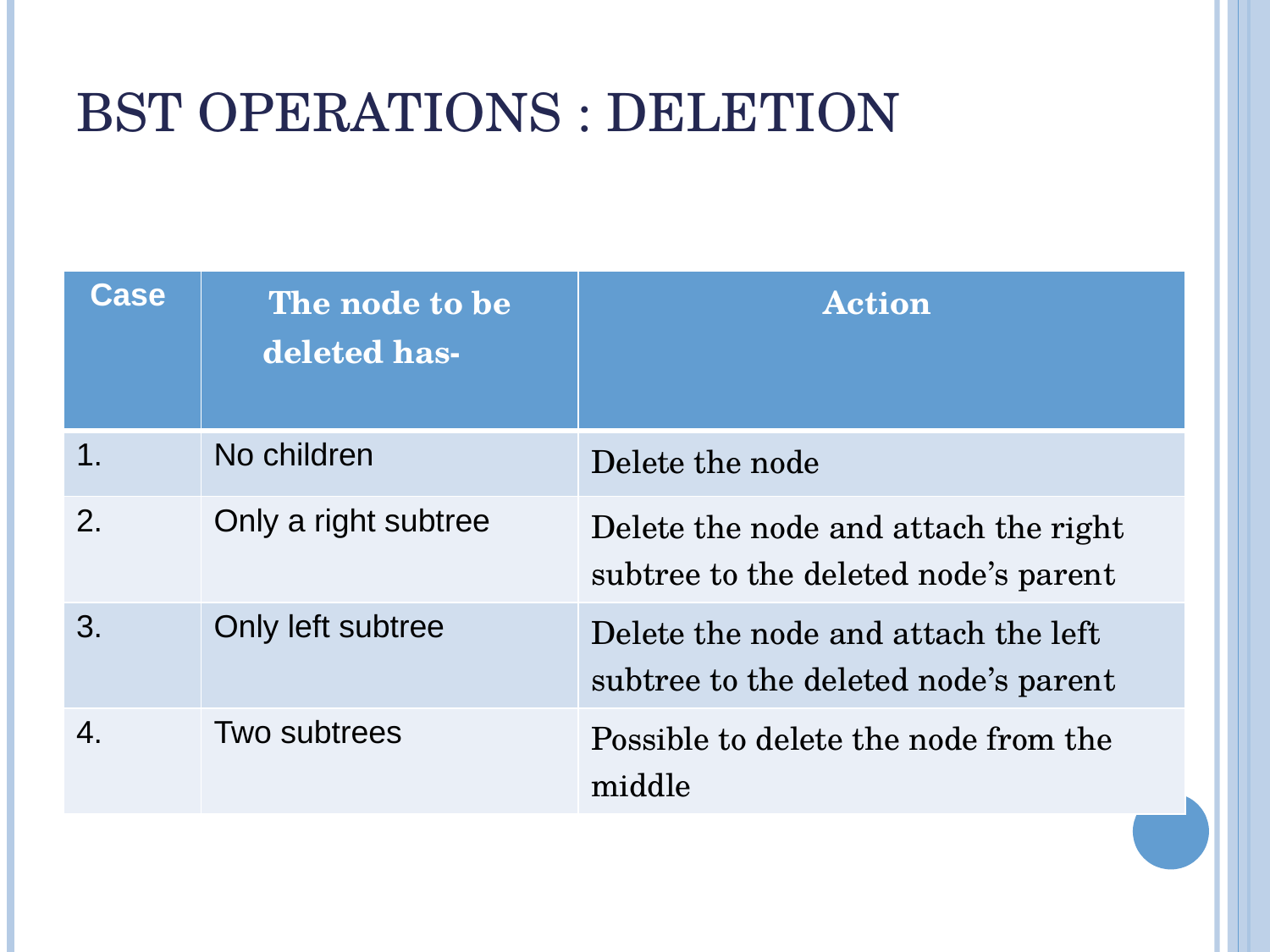

# BST Operations : Deletion
| Case | The node to be deleted has- | Action |
| --- | --- | --- |
| 1. | No children | Delete the node |
| 2. | Only a right subtree | Delete the node and attach the right subtree to the deleted node’s parent |
| 3. | Only left subtree | Delete the node and attach the left subtree to the deleted node’s parent |
| 4. | Two subtrees | Possible to delete the node from the middle |